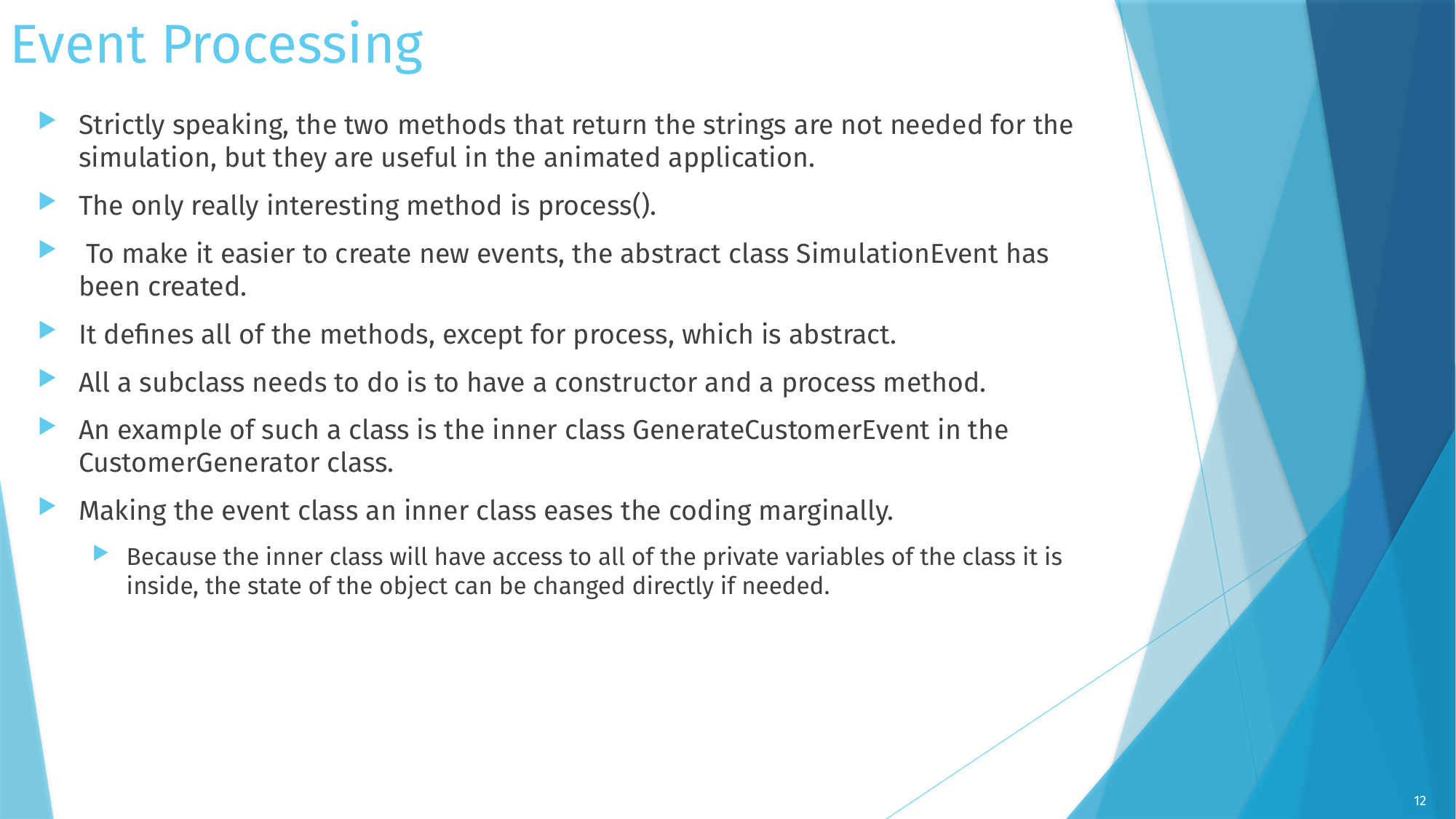

# Event Processing
Strictly speaking, the two methods that return the strings are not needed for the simulation, but they are useful in the animated application.
The only really interesting method is process().
 To make it easier to create new events, the abstract class SimulationEvent has been created.
It defines all of the methods, except for process, which is abstract.
All a subclass needs to do is to have a constructor and a process method.
An example of such a class is the inner class GenerateCustomerEvent in the CustomerGenerator class.
Making the event class an inner class eases the coding marginally.
Because the inner class will have access to all of the private variables of the class it is inside, the state of the object can be changed directly if needed.

12